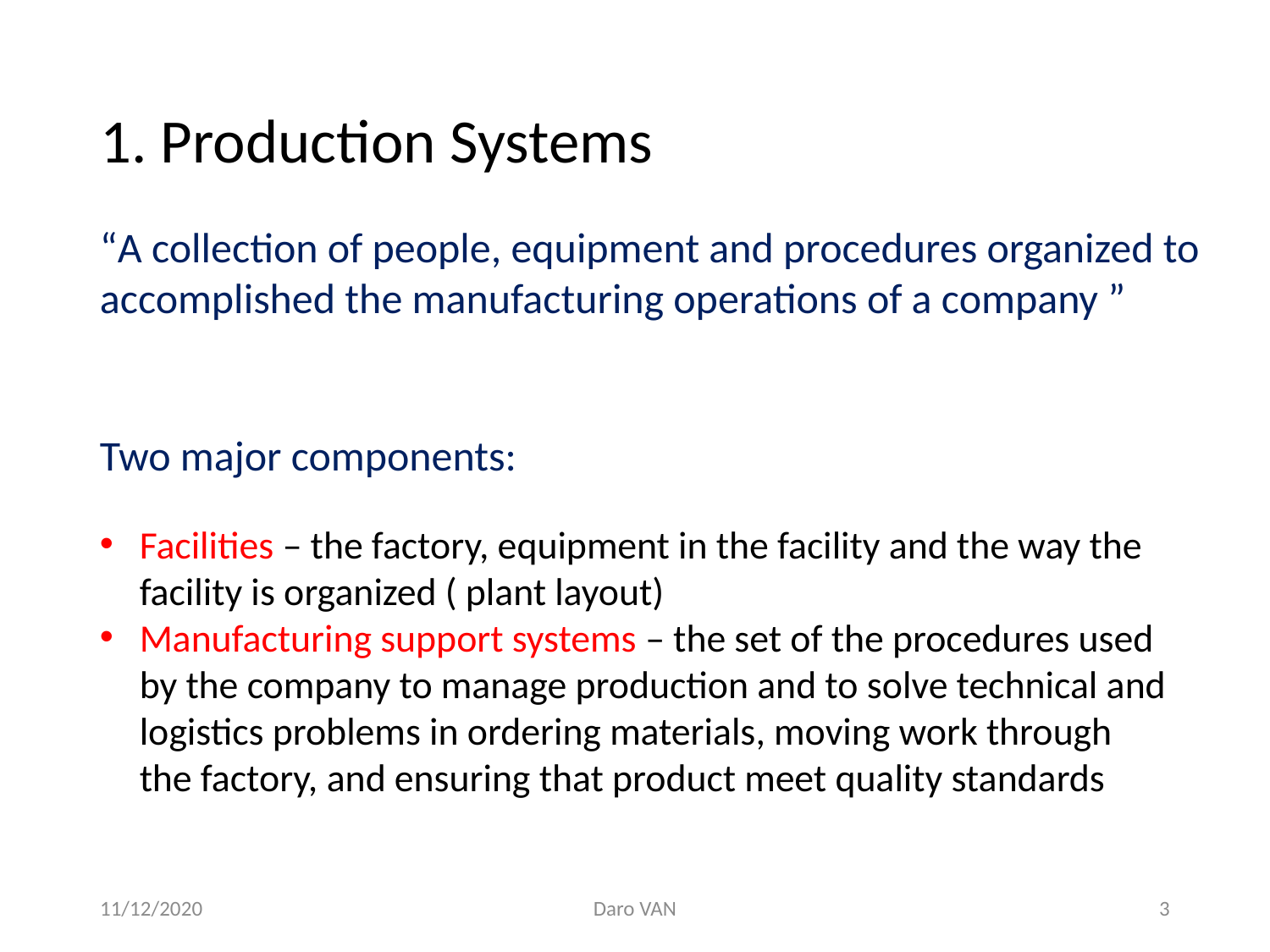

# 1. Production Systems
“A collection of people, equipment and procedures organized to accomplished the manufacturing operations of a company ”
Two major components:
Facilities – the factory, equipment in the facility and the way the facility is organized ( plant layout)
Manufacturing support systems – the set of the procedures used by the company to manage production and to solve technical and logistics problems in ordering materials, moving work through the factory, and ensuring that product meet quality standards
11/12/2020
Daro VAN
3